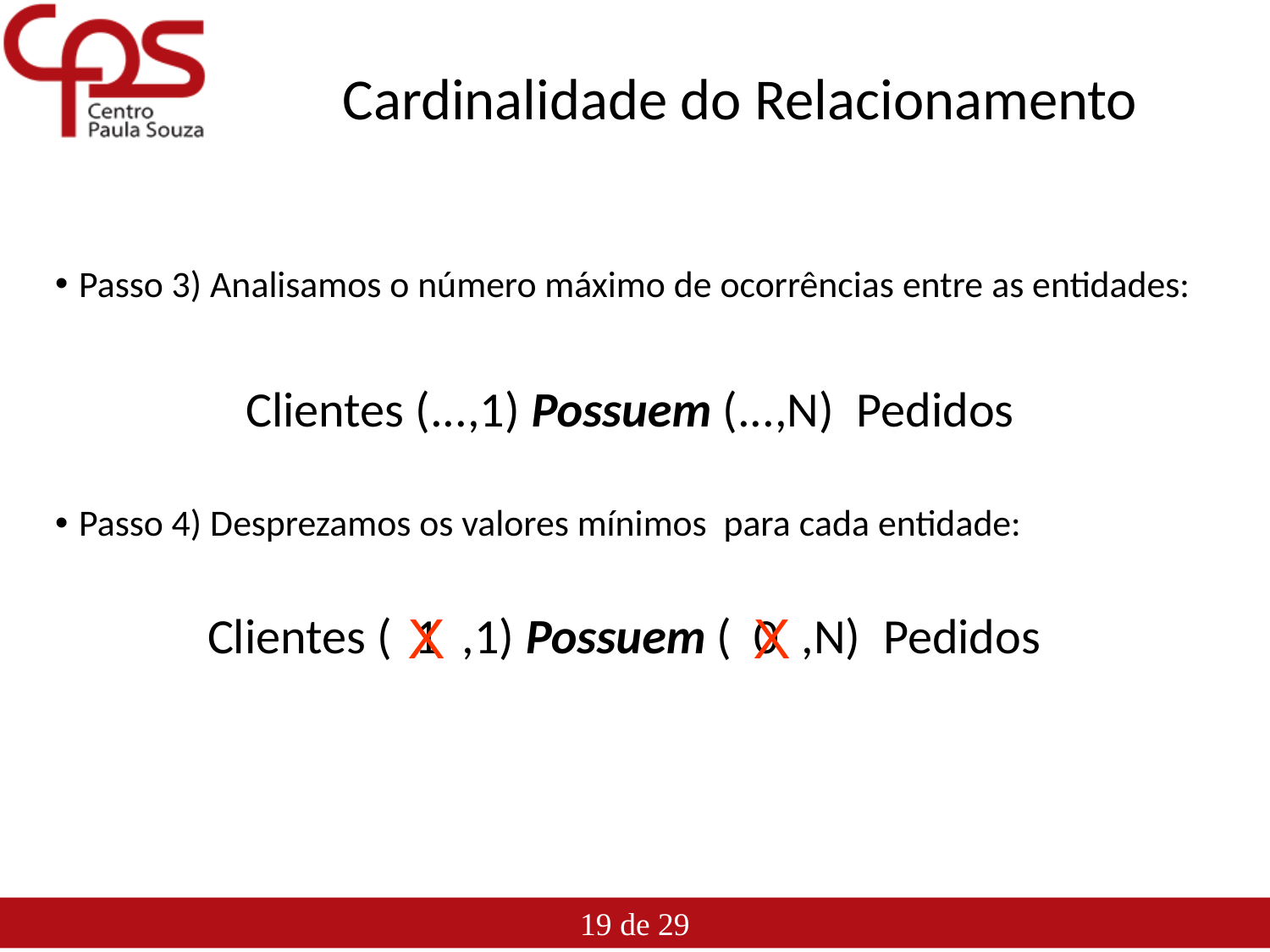

# Cardinalidade do Relacionamento

Passo 3) Analisamos o número máximo de ocorrências entre as entidades:

Clientes (...,1) Possuem (...,N)  Pedidos

Passo 4) Desprezamos os valores mínimos  para cada entidade:

Clientes (  1  ,1) Possuem (  0  ,N)  Pedidos
X
X